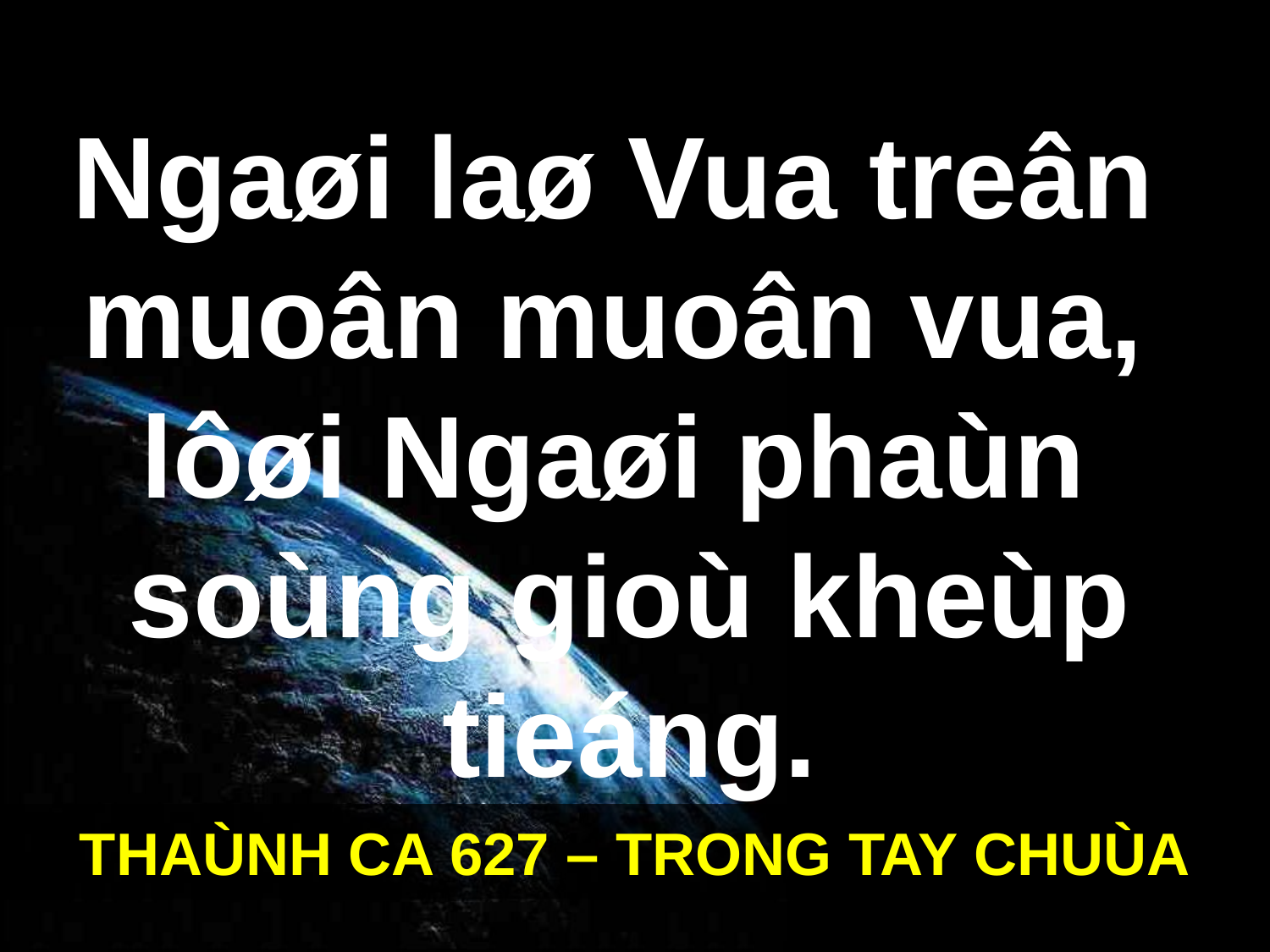

# Ngaøi laø Vua treân muoân muoân vua, lôøi Ngaøi phaùn soùng gioù kheùp tieáng.
THAÙNH CA 627 – TRONG TAY CHUÙA